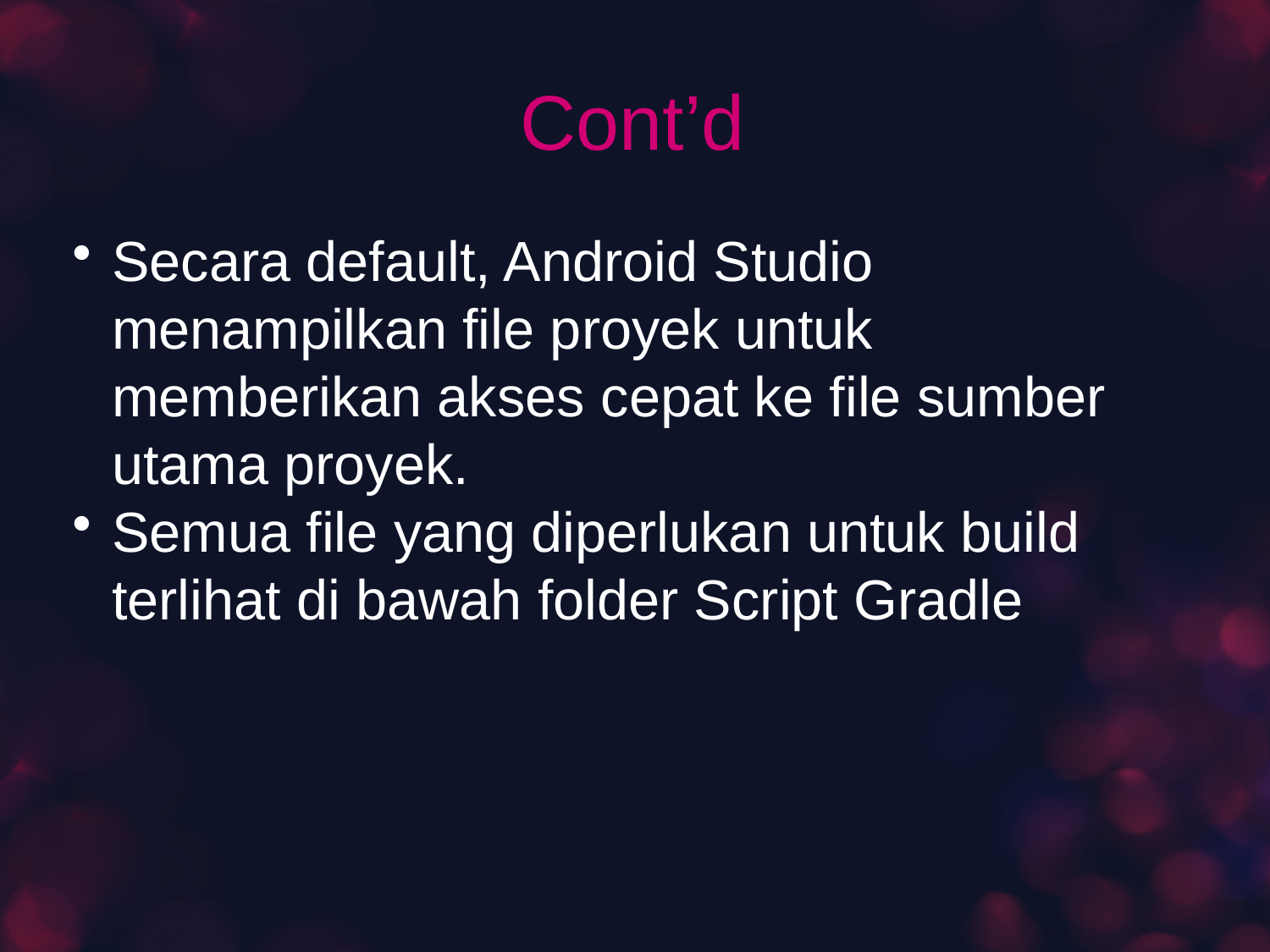

# Cont’d
Secara default, Android Studio menampilkan file proyek untuk memberikan akses cepat ke file sumber utama proyek.
Semua file yang diperlukan untuk build terlihat di bawah folder Script Gradle